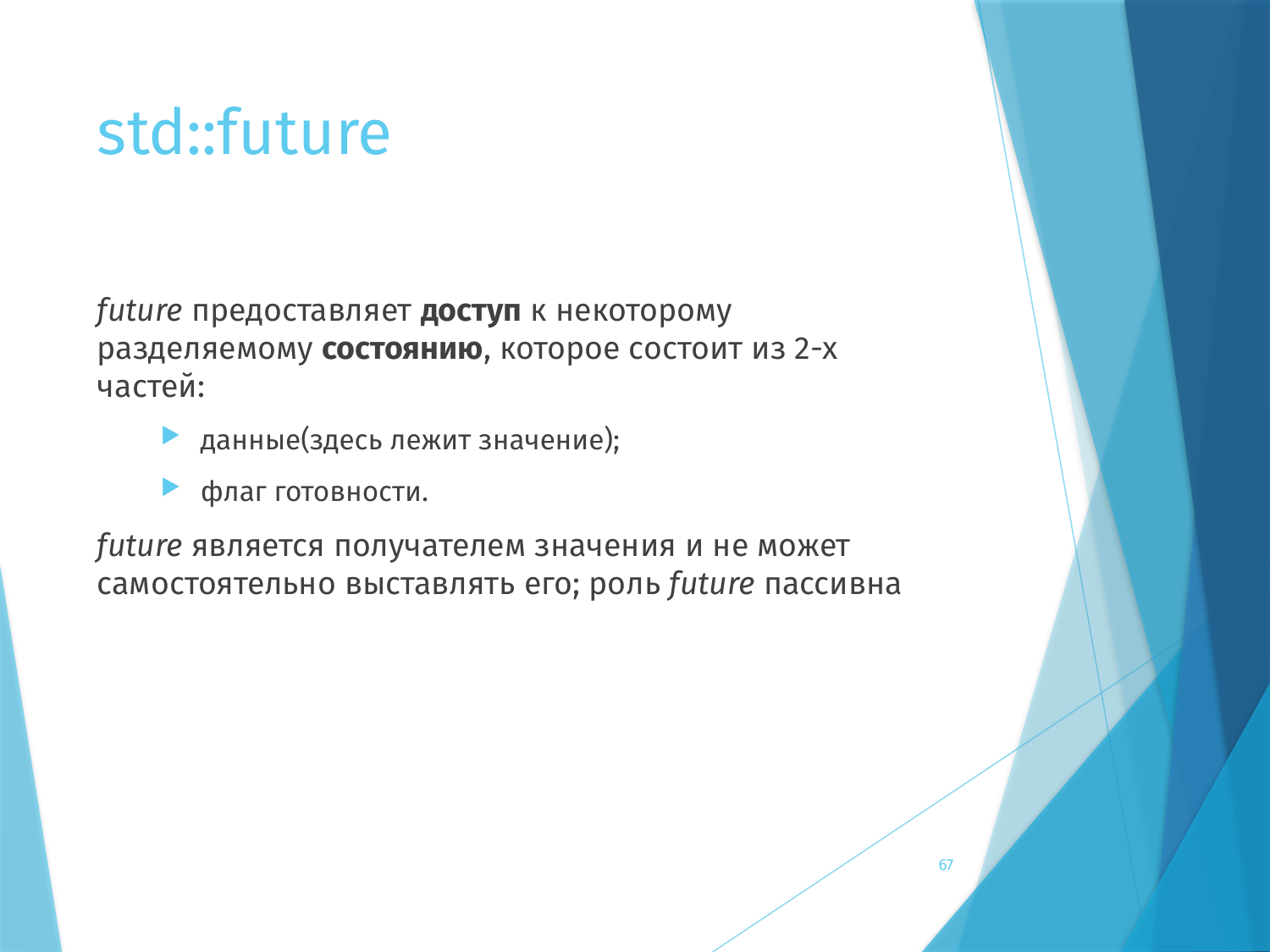

# std::future

future предоставляет доступ к некоторому разделяемому состоянию, которое состоит из 2-х частей:
данные(здесь лежит значение);
флаг готовности.
future является получателем значения и не может самостоятельно выставлять его; роль future пассивна
67